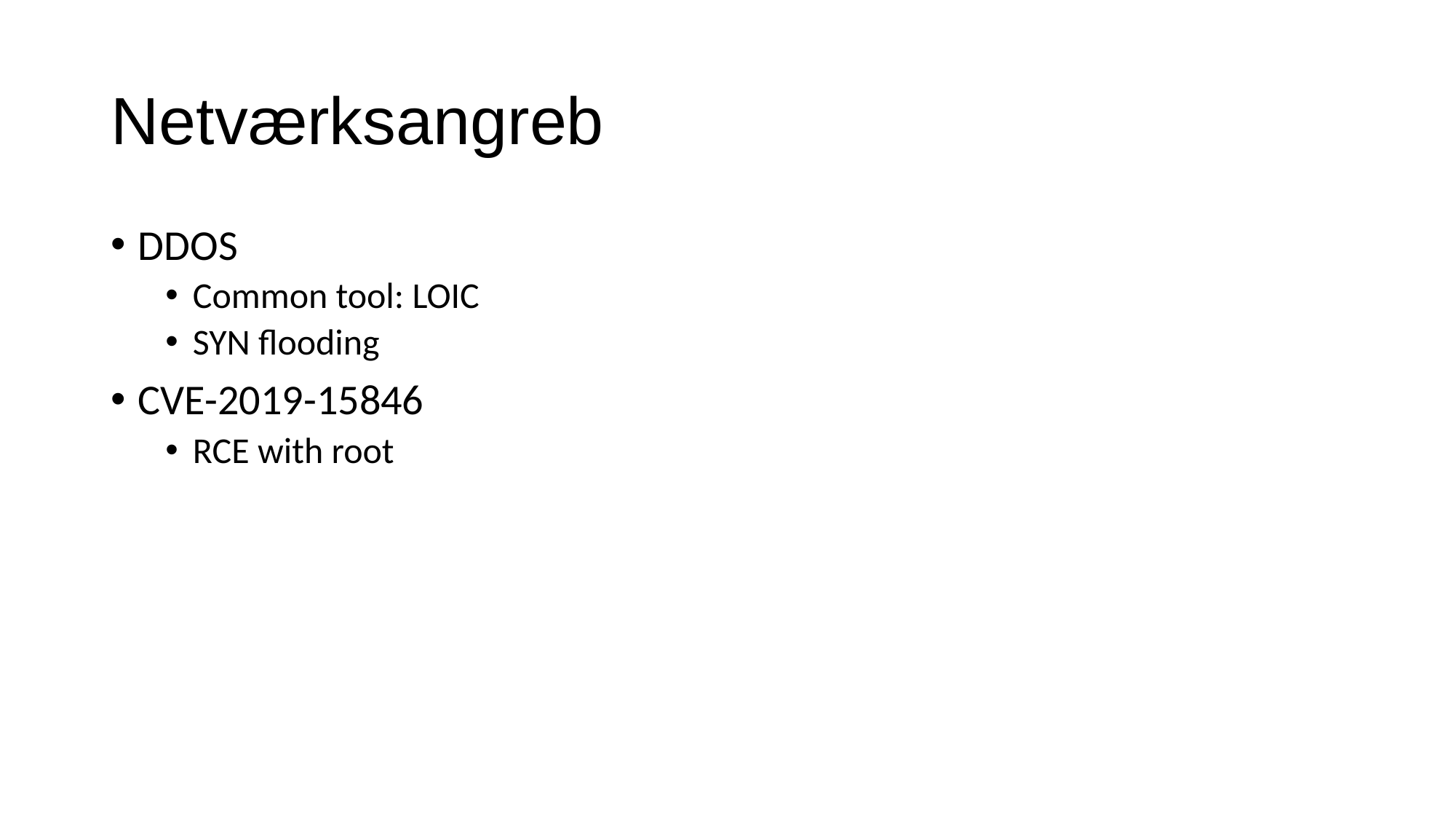

# Netværksangreb
DDOS
Common tool: LOIC
SYN flooding
CVE-2019-15846
RCE with root